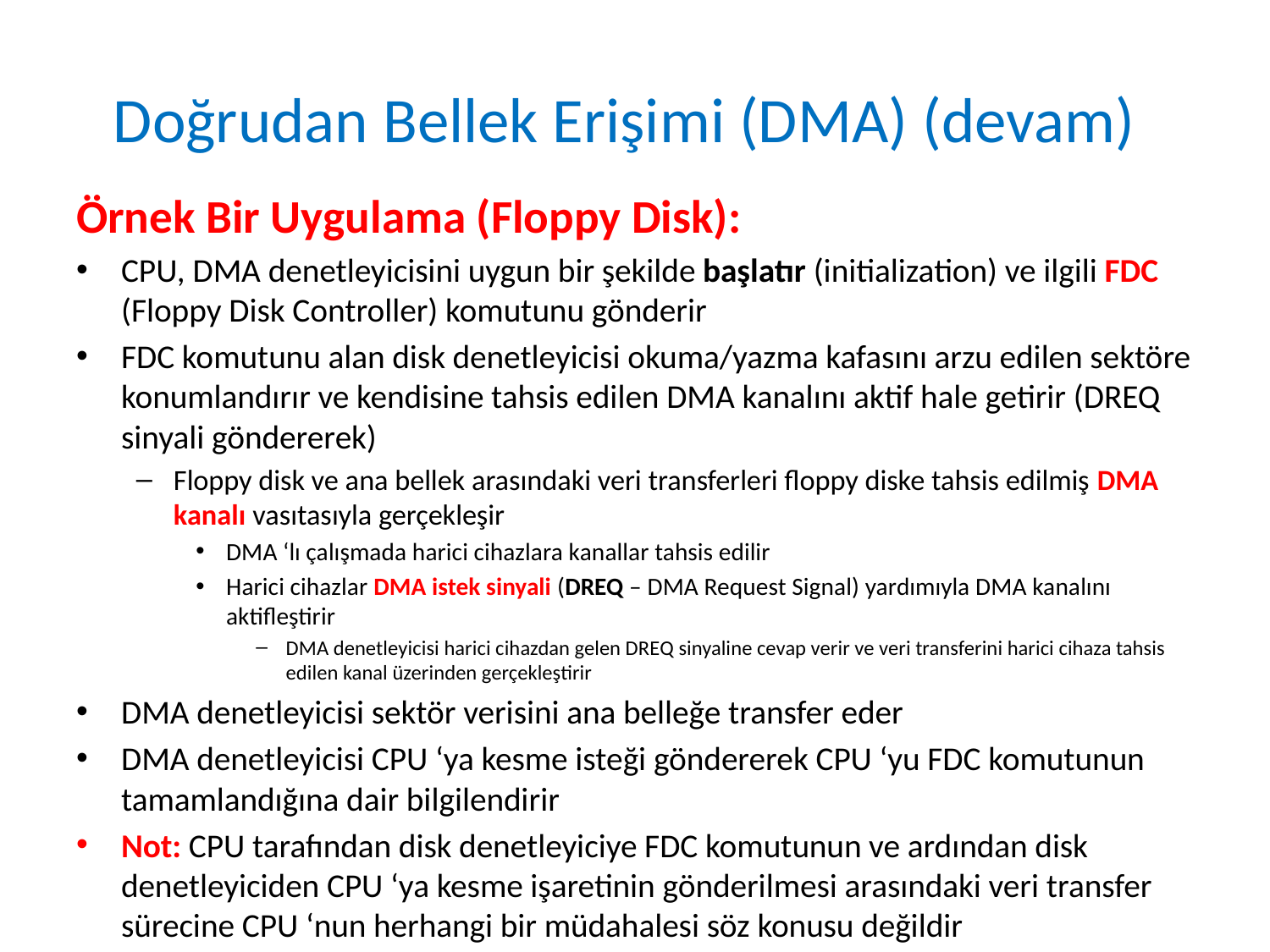

# Doğrudan Bellek Erişimi (DMA) (devam)
Örnek Bir Uygulama (Floppy Disk):
CPU, DMA denetleyicisini uygun bir şekilde başlatır (initialization) ve ilgili FDC (Floppy Disk Controller) komutunu gönderir
FDC komutunu alan disk denetleyicisi okuma/yazma kafasını arzu edilen sektöre konumlandırır ve kendisine tahsis edilen DMA kanalını aktif hale getirir (DREQ sinyali göndererek)
Floppy disk ve ana bellek arasındaki veri transferleri floppy diske tahsis edilmiş DMA kanalı vasıtasıyla gerçekleşir
DMA ‘lı çalışmada harici cihazlara kanallar tahsis edilir
Harici cihazlar DMA istek sinyali (DREQ – DMA Request Signal) yardımıyla DMA kanalını aktifleştirir
DMA denetleyicisi harici cihazdan gelen DREQ sinyaline cevap verir ve veri transferini harici cihaza tahsis edilen kanal üzerinden gerçekleştirir
DMA denetleyicisi sektör verisini ana belleğe transfer eder
DMA denetleyicisi CPU ‘ya kesme isteği göndererek CPU ‘yu FDC komutunun tamamlandığına dair bilgilendirir
Not: CPU tarafından disk denetleyiciye FDC komutunun ve ardından disk denetleyiciden CPU ‘ya kesme işaretinin gönderilmesi arasındaki veri transfer sürecine CPU ‘nun herhangi bir müdahalesi söz konusu değildir